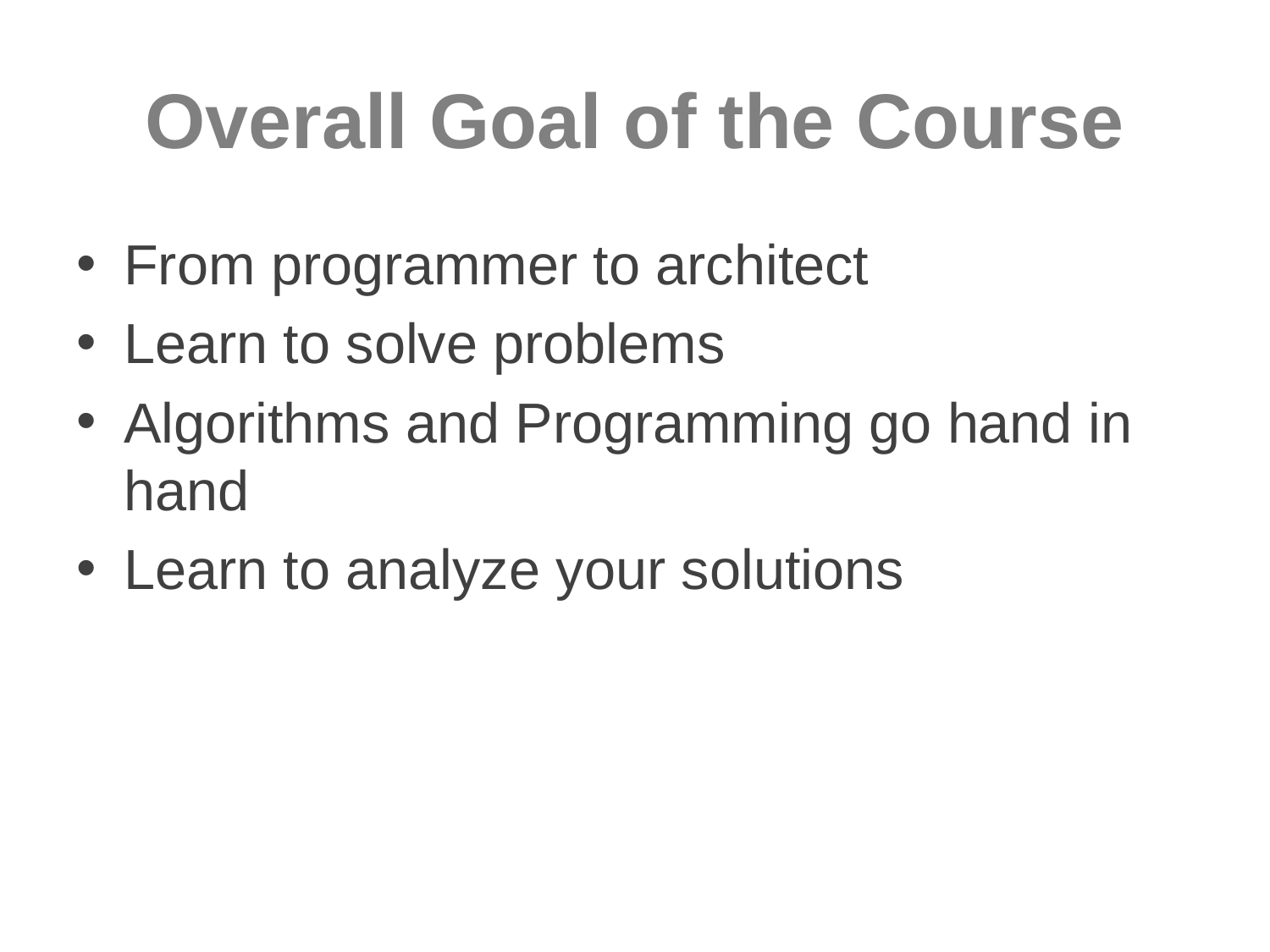

# Overall Goal of the Course
From programmer to architect
Learn to solve problems
Algorithms and Programming go hand in hand
Learn to analyze your solutions